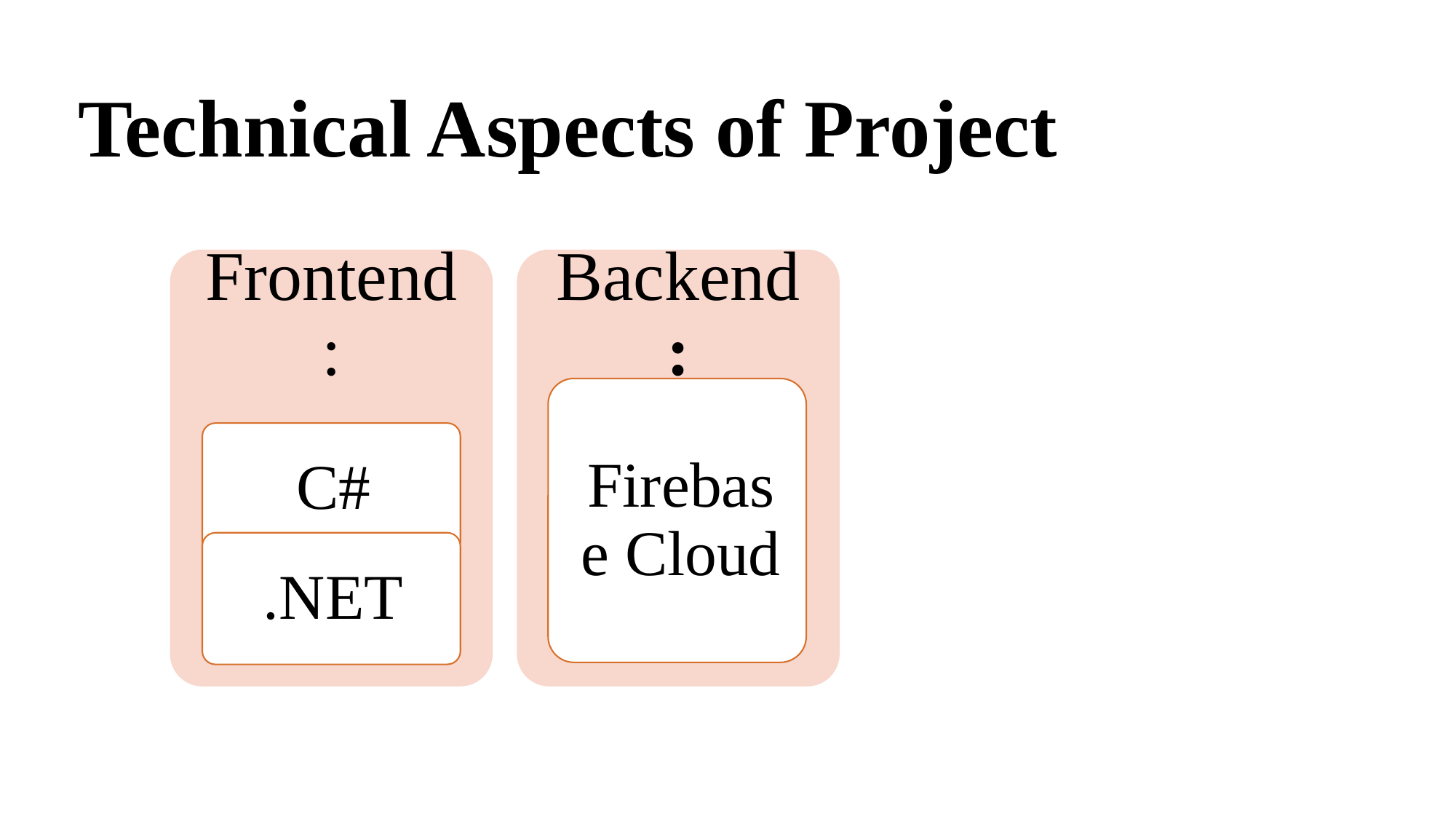

# Technical Aspects of Project

Frontend:
C#
.NET
Backend:
Firebase Cloud
Database: